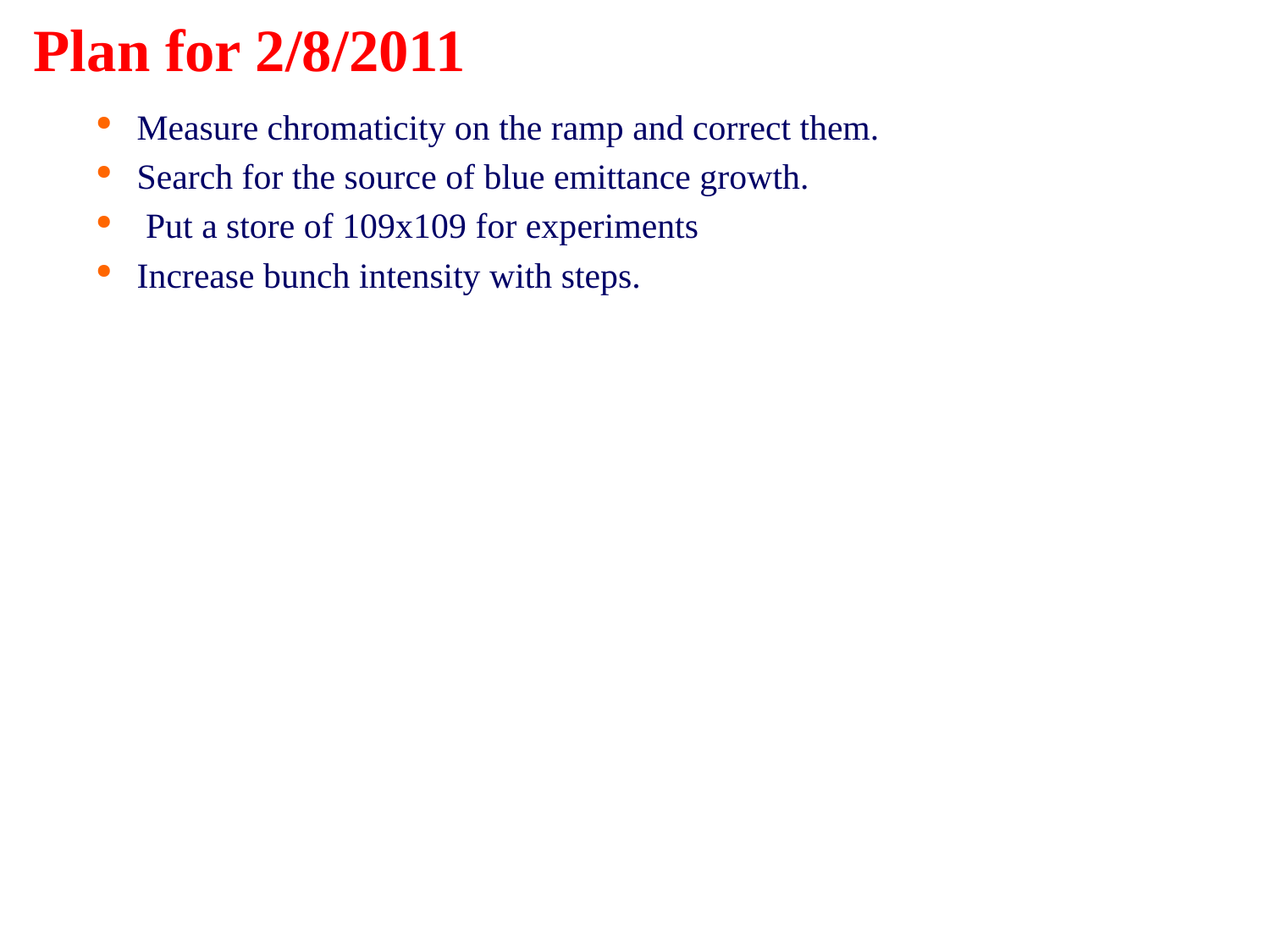

# Plan for 2/8/2011

Measure chromaticity on the ramp and correct them.
Search for the source of blue emittance growth.
 Put a store of 109x109 for experiments
Increase bunch intensity with steps.

6
Haixin Huang